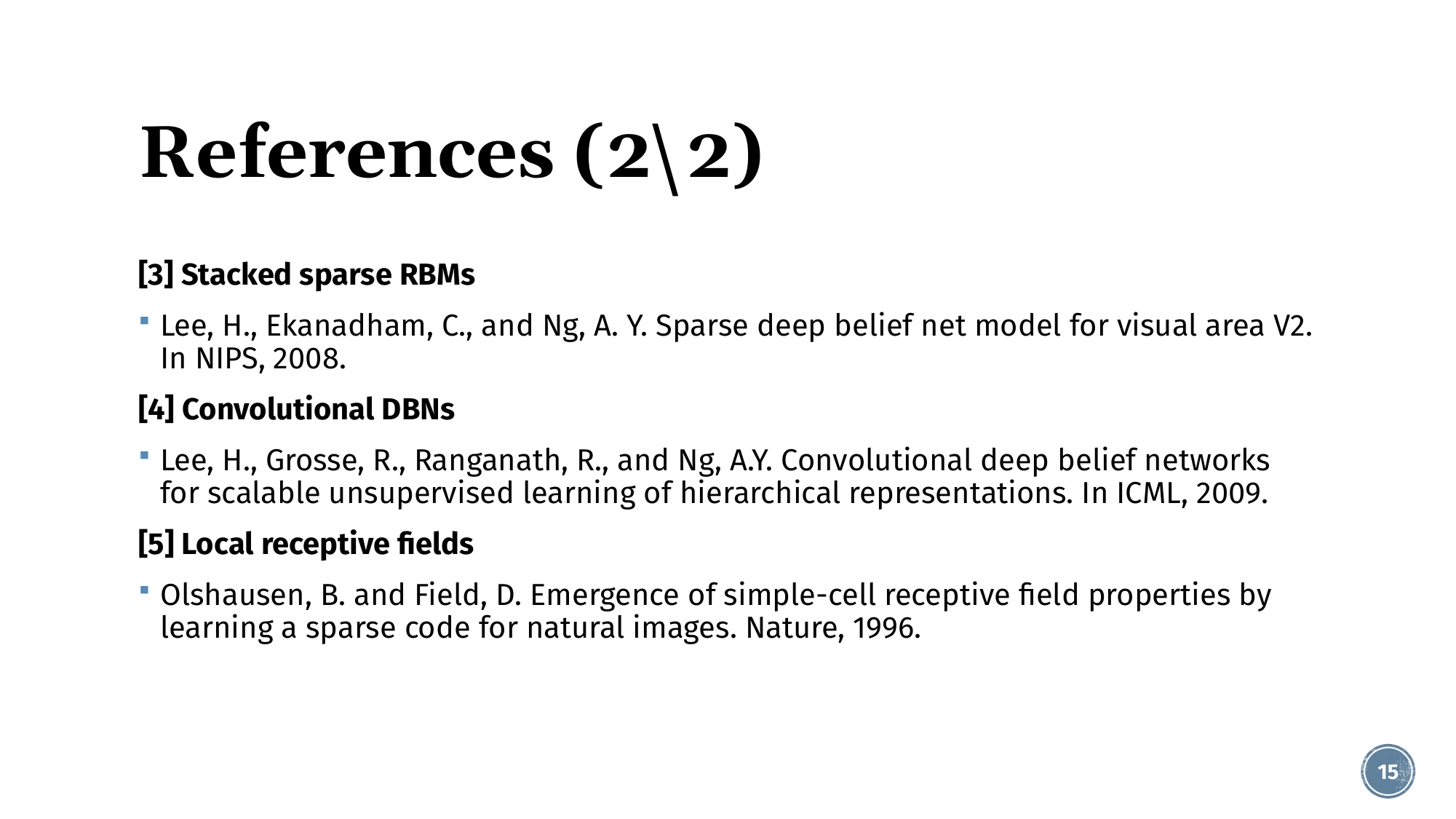

# References (2\2)
[3] Stacked sparse RBMs
Lee, H., Ekanadham, C., and Ng, A. Y. Sparse deep belief net model for visual area V2. In NIPS, 2008.
[4] Convolutional DBNs
Lee, H., Grosse, R., Ranganath, R., and Ng, A.Y. Convolutional deep belief networks for scalable unsupervised learning of hierarchical representations. In ICML, 2009.
[5] Local receptive fields
Olshausen, B. and Field, D. Emergence of simple-cell receptive field properties by learning a sparse code for natural images. Nature, 1996.
15